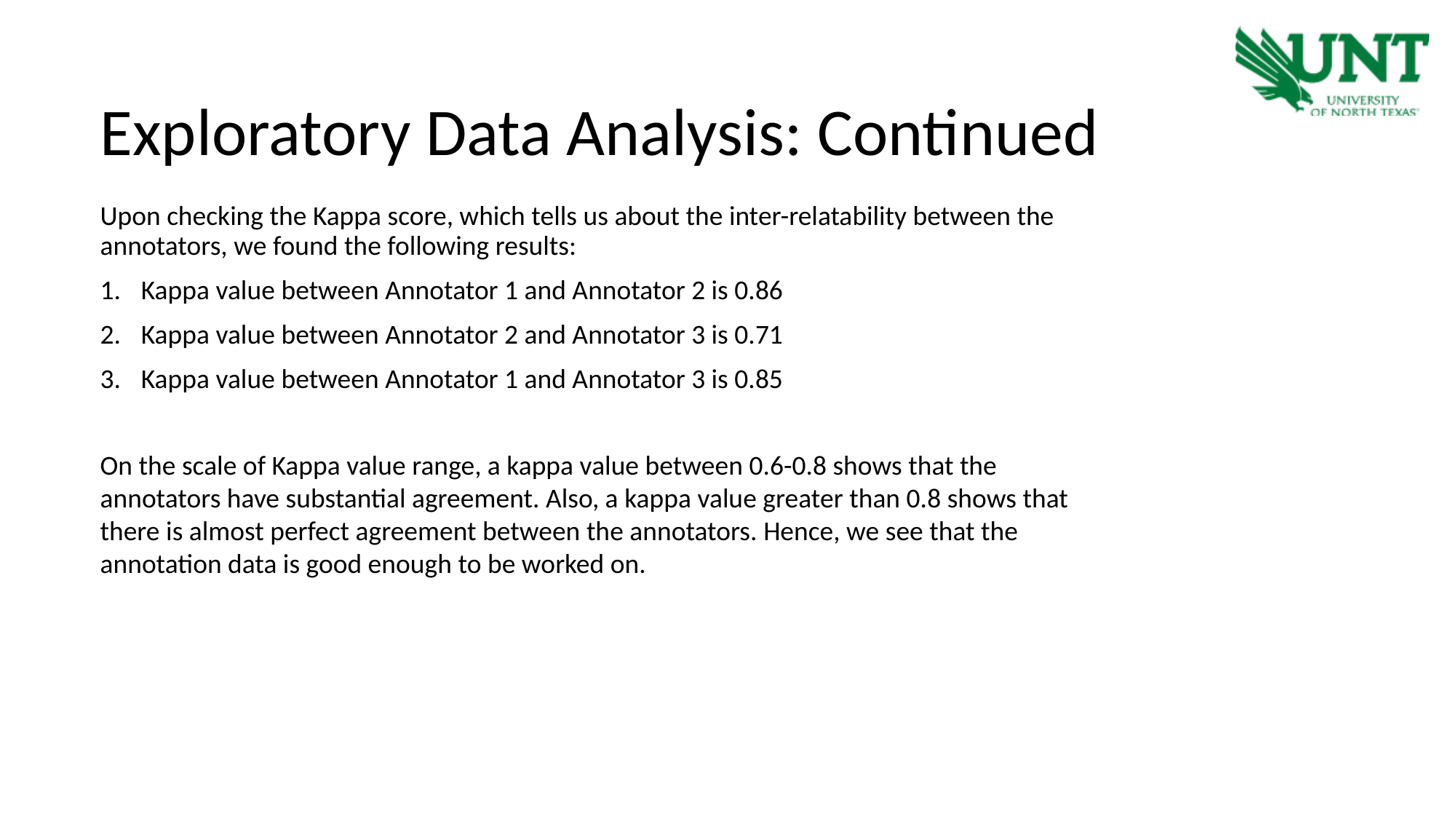

Exploratory Data Analysis: Continued
Upon checking the Kappa score, which tells us about the inter-relatability between the annotators, we found the following results:
Kappa value between Annotator 1 and Annotator 2 is 0.86
Kappa value between Annotator 2 and Annotator 3 is 0.71
Kappa value between Annotator 1 and Annotator 3 is 0.85
On the scale of Kappa value range, a kappa value between 0.6-0.8 shows that the annotators have substantial agreement. Also, a kappa value greater than 0.8 shows that there is almost perfect agreement between the annotators. Hence, we see that the annotation data is good enough to be worked on.